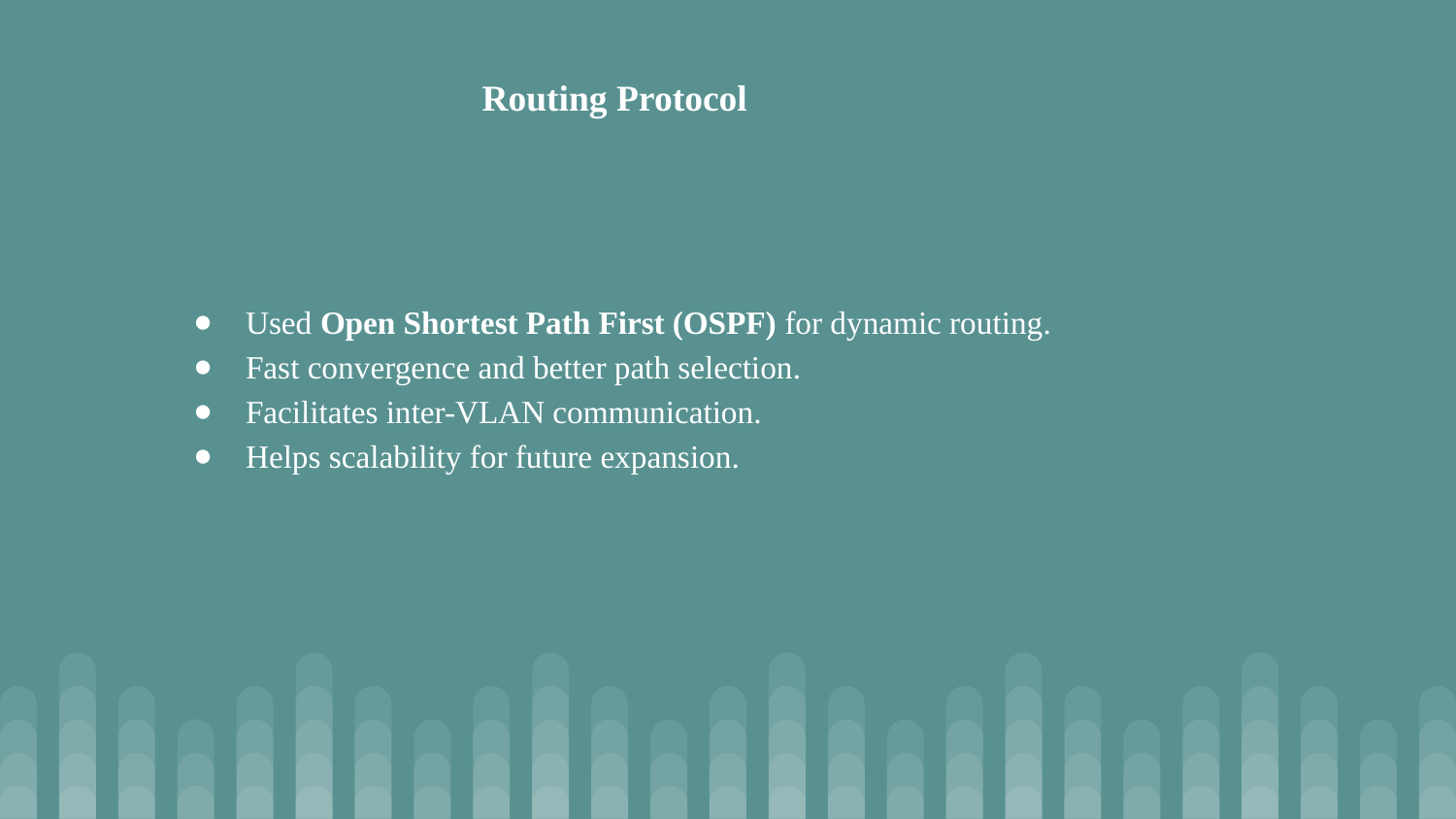

Routing Protocol

Used Open Shortest Path First (OSPF) for dynamic routing.
Fast convergence and better path selection.
Facilitates inter-VLAN communication.
Helps scalability for future expansion.